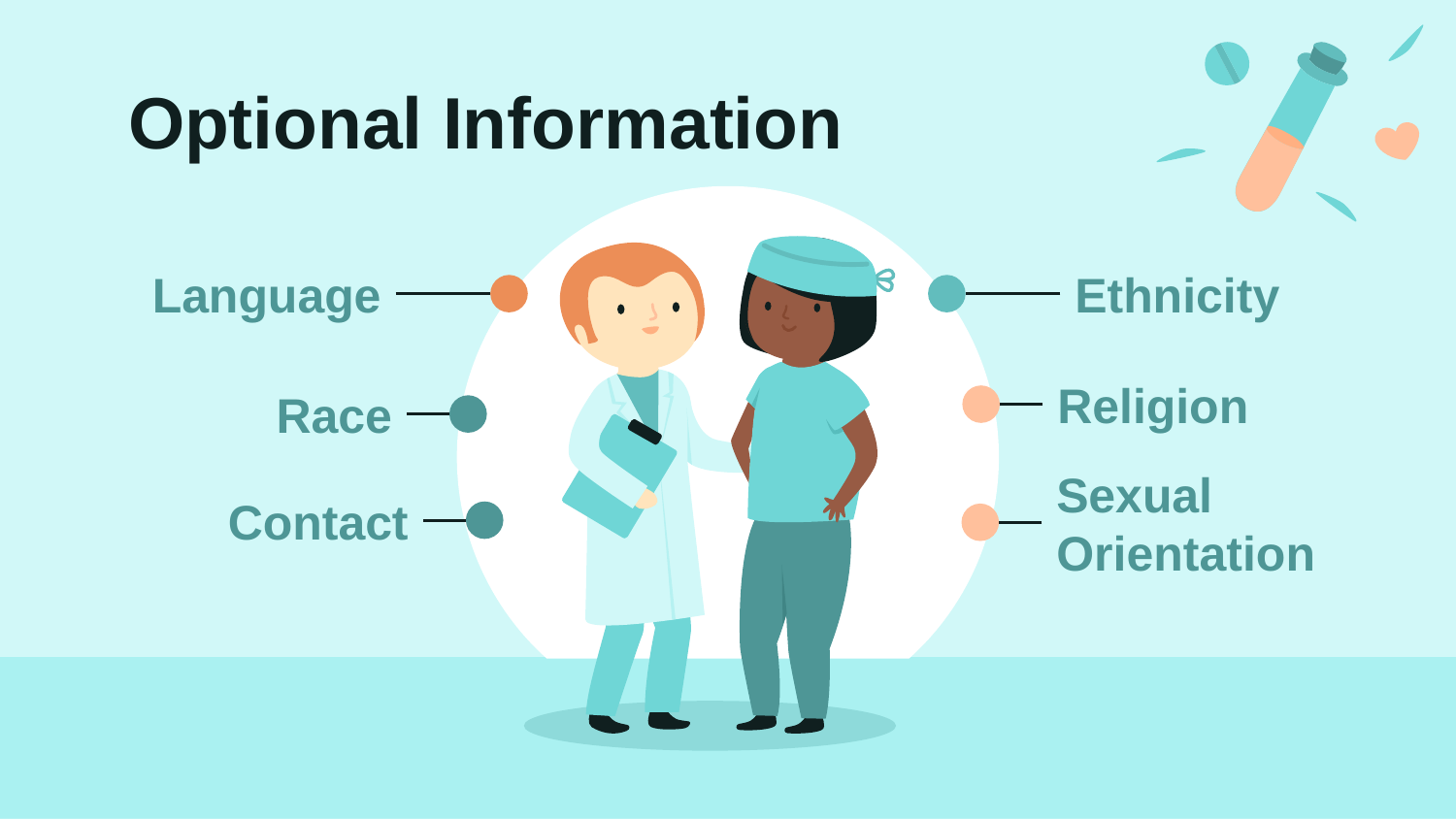

# Optional Information

Language
Ethnicity

Religion

Race

Contact
Sexual Orientation